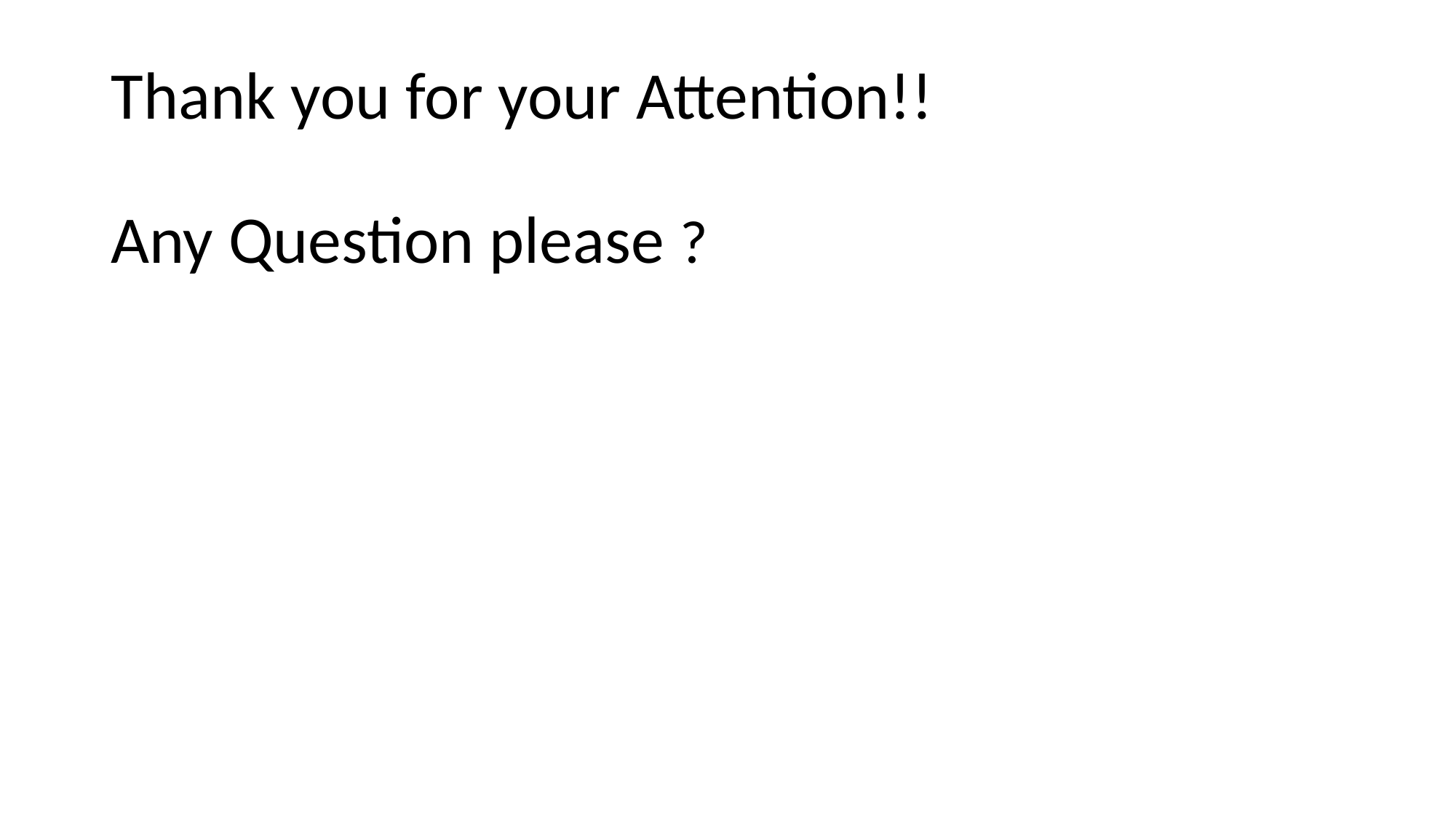

# Thank you for your Attention!! Any Question please ?